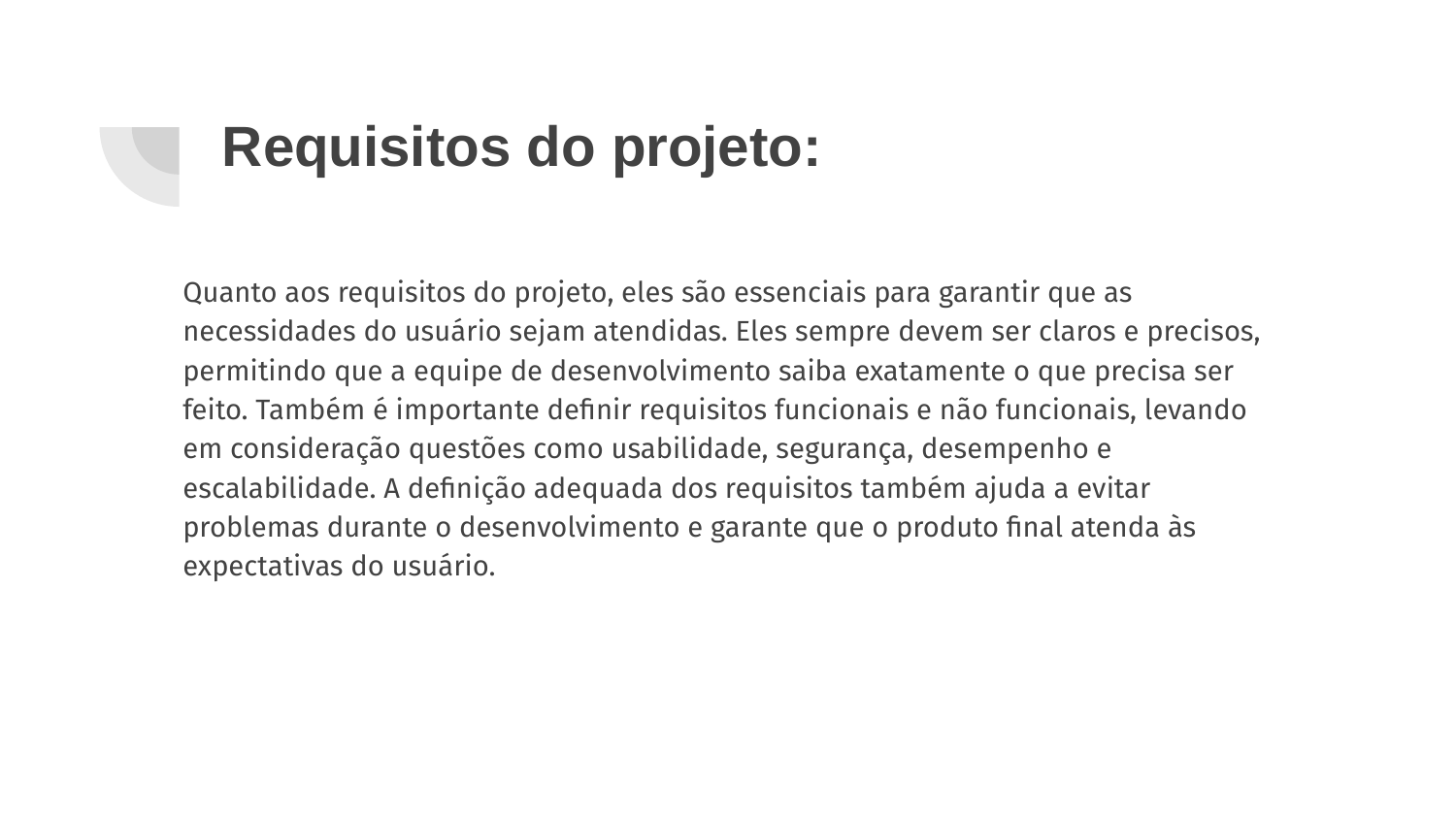

# Requisitos do projeto:
Quanto aos requisitos do projeto, eles são essenciais para garantir que as necessidades do usuário sejam atendidas. Eles sempre devem ser claros e precisos, permitindo que a equipe de desenvolvimento saiba exatamente o que precisa ser feito. Também é importante definir requisitos funcionais e não funcionais, levando em consideração questões como usabilidade, segurança, desempenho e escalabilidade. A definição adequada dos requisitos também ajuda a evitar problemas durante o desenvolvimento e garante que o produto final atenda às expectativas do usuário.